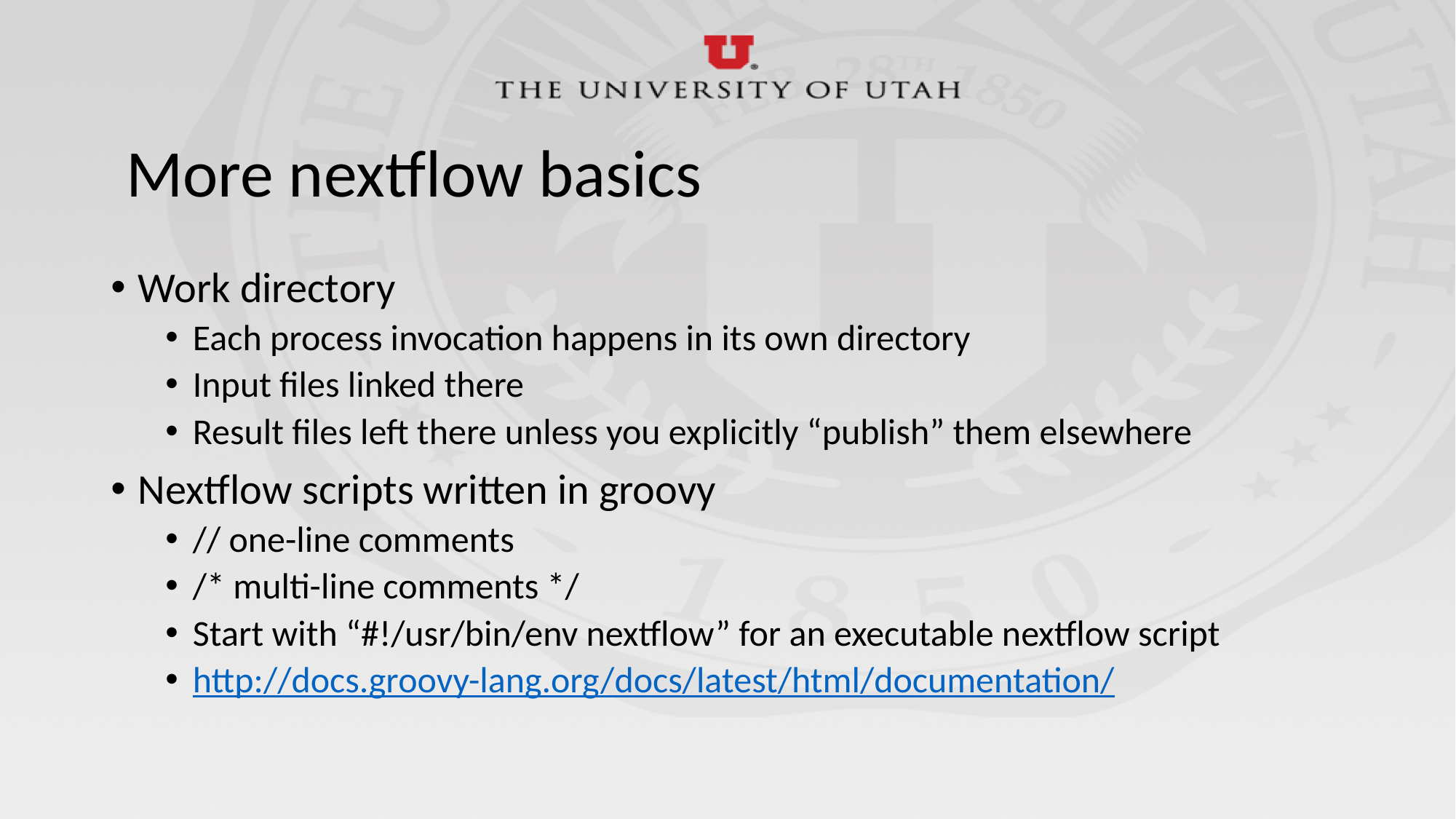

# More nextflow basics
Work directory
Each process invocation happens in its own directory
Input files linked there
Result files left there unless you explicitly “publish” them elsewhere
Nextflow scripts written in groovy
// one-line comments
/* multi-line comments */
Start with “#!/usr/bin/env nextflow” for an executable nextflow script
http://docs.groovy-lang.org/docs/latest/html/documentation/